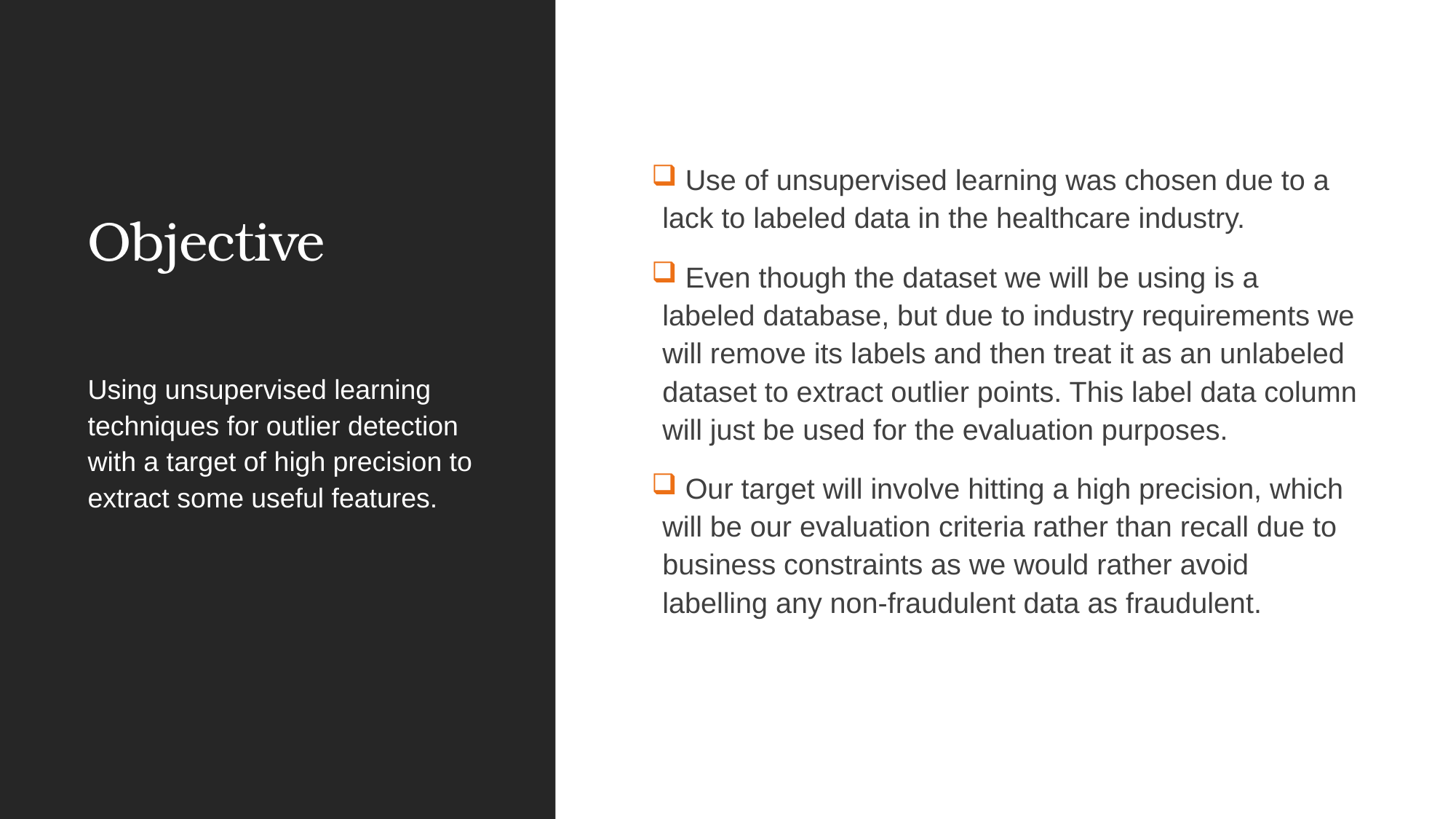

# Objective

 Use of unsupervised learning was chosen due to a lack to labeled data in the healthcare industry.
 Even though the dataset we will be using is a labeled database, but due to industry requirements we will remove its labels and then treat it as an unlabeled dataset to extract outlier points. This label data column will just be used for the evaluation purposes.
 Our target will involve hitting a high precision, which will be our evaluation criteria rather than recall due to business constraints as we would rather avoid labelling any non-fraudulent data as fraudulent.

Using unsupervised learning techniques for outlier detection with a target of high precision to extract some useful features.